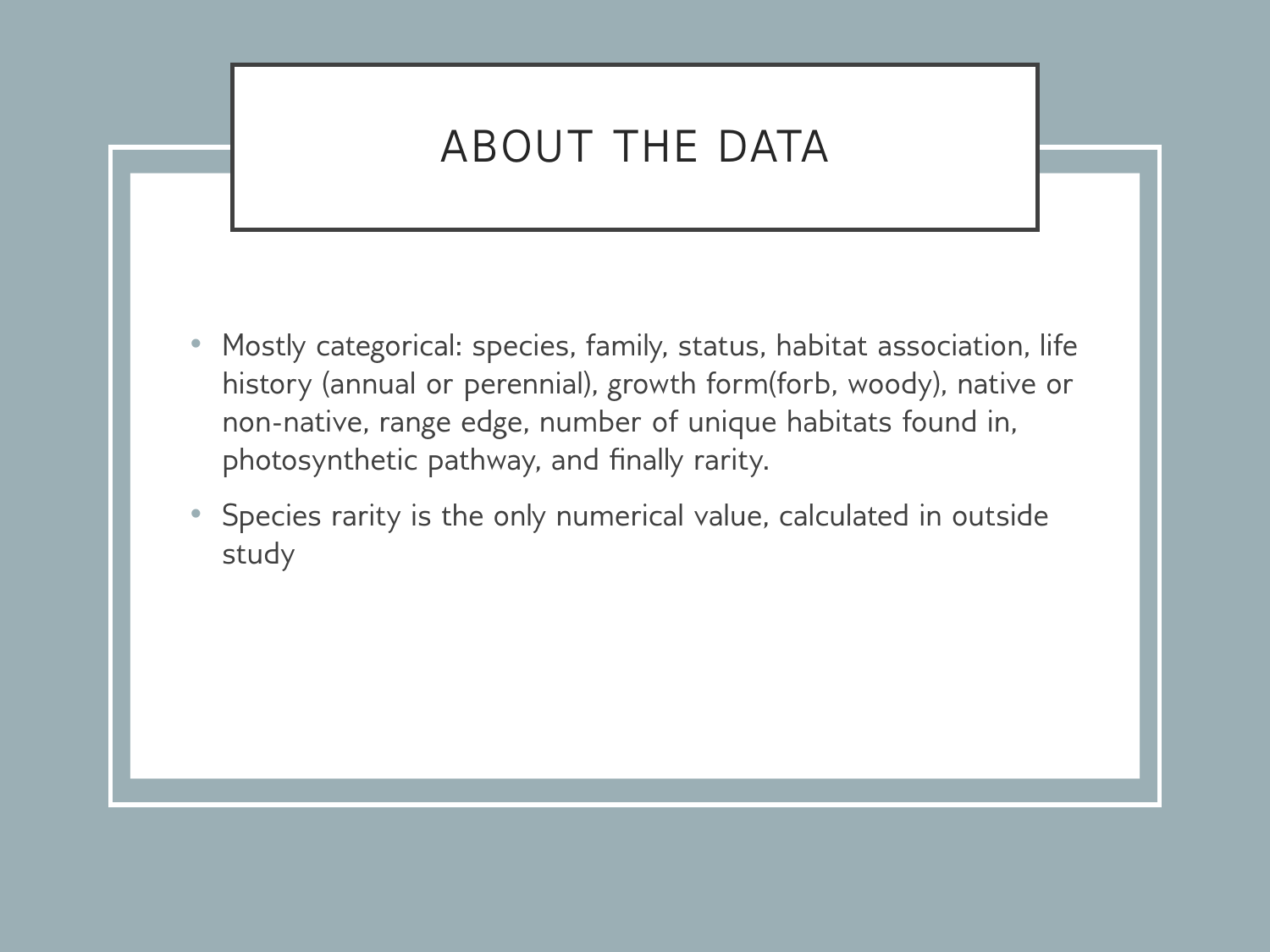

# About the Data

Mostly categorical: species, family, status, habitat association, life history (annual or perennial), growth form(forb, woody), native or non-native, range edge, number of unique habitats found in, photosynthetic pathway, and finally rarity.
Species rarity is the only numerical value, calculated in outside study